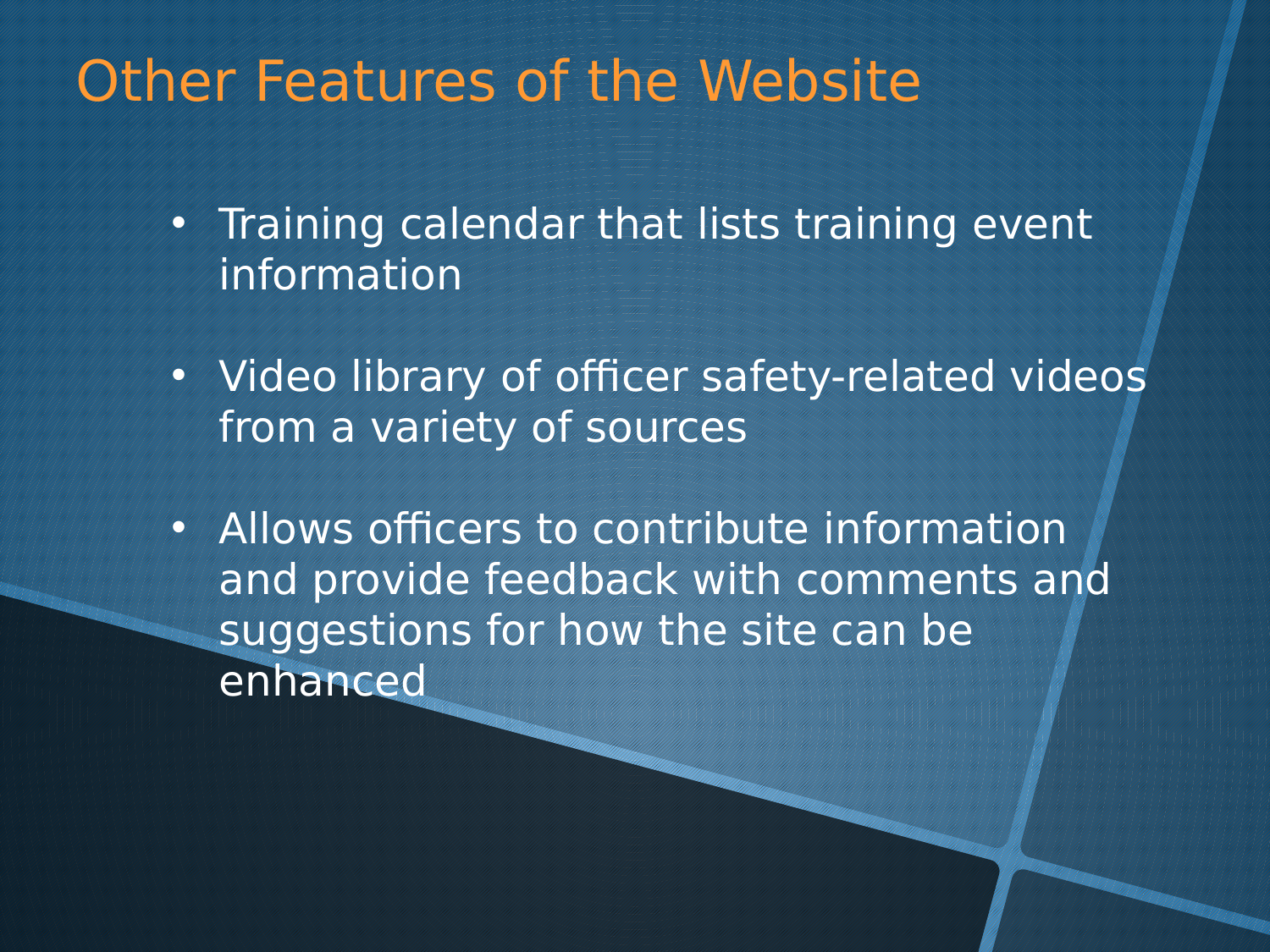

Other Features of the Website
Training calendar that lists training event information

Video library of officer safety-related videos from a variety of sources

Allows officers to contribute information and provide feedback with comments and suggestions for how the site can be enhanced